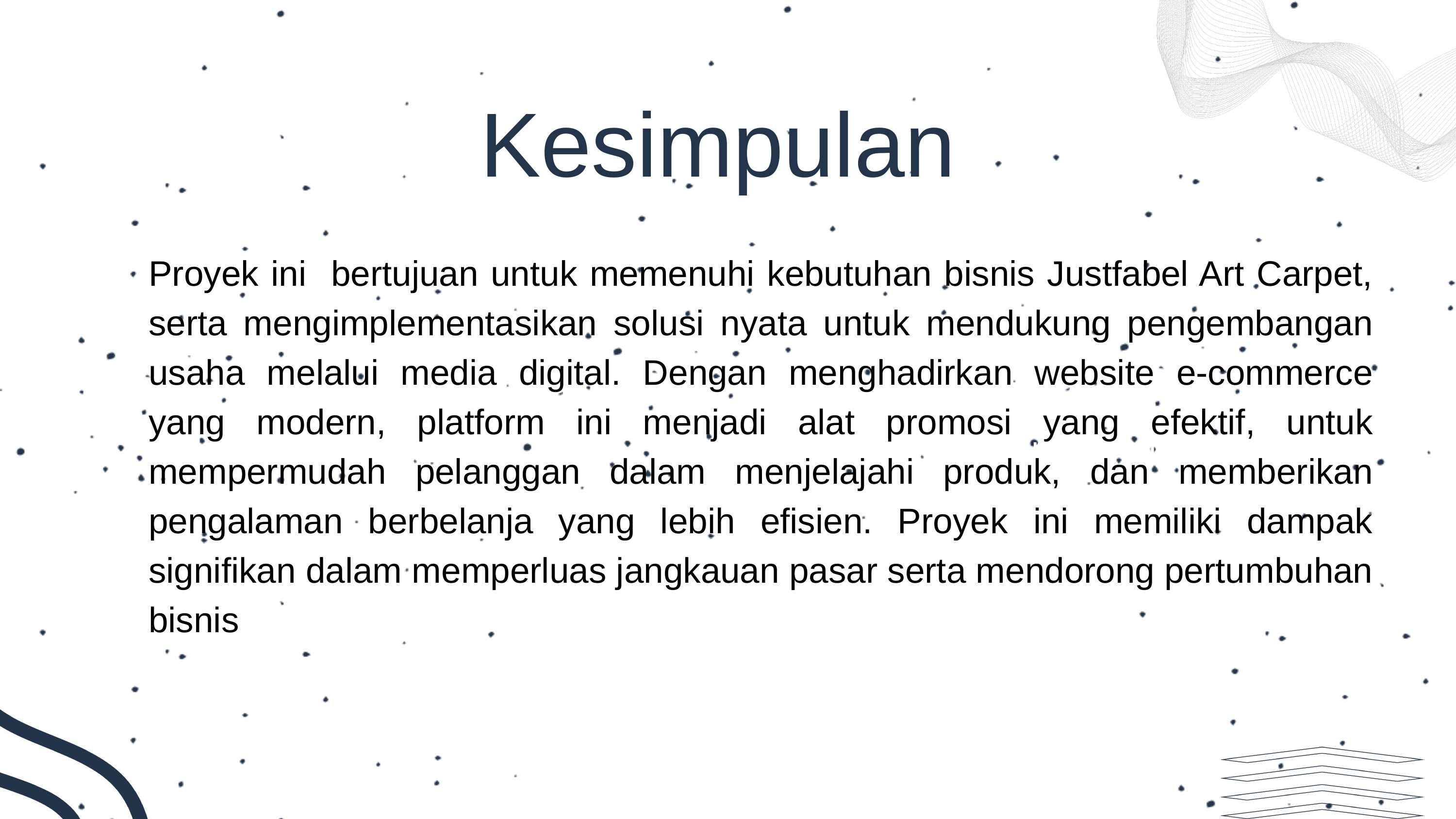

Kesimpulan
Proyek ini  bertujuan untuk memenuhi kebutuhan bisnis Justfabel Art Carpet, serta mengimplementasikan solusi nyata untuk mendukung pengembangan usaha melalui media digital. Dengan menghadirkan website e-commerce yang modern, platform ini menjadi alat promosi yang efektif, untuk mempermudah pelanggan dalam menjelajahi produk, dan memberikan pengalaman berbelanja yang lebih efisien. Proyek ini memiliki dampak signifikan dalam memperluas jangkauan pasar serta mendorong pertumbuhan bisnis
Koneksi internet yang stabil